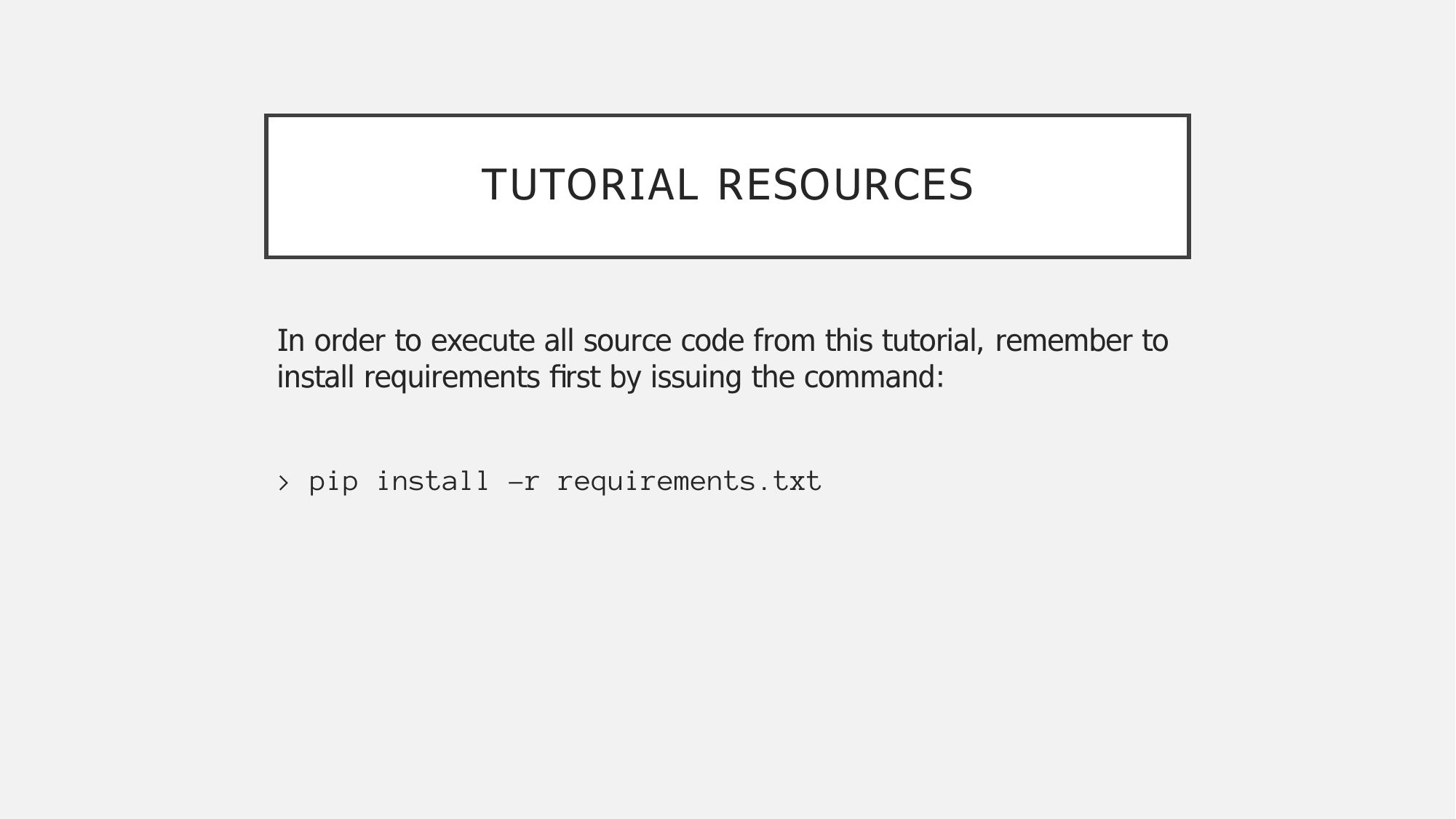

# Tutorial resources
In order to execute all source code from this tutorial, remember to install requirements first by issuing the command:

> pip install –r requirements.txt